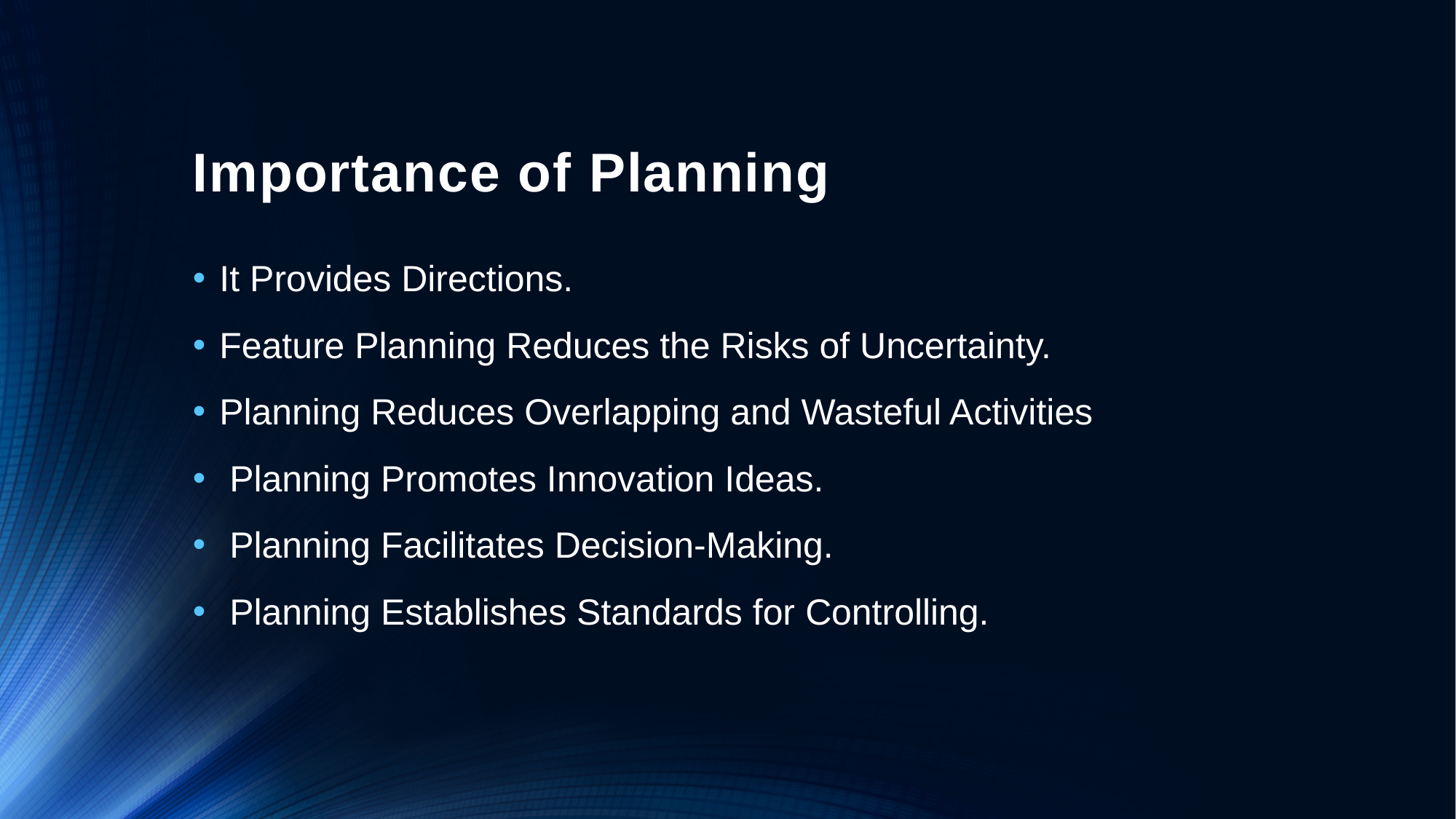

# Importance of Planning
It Provides Directions.
Feature Planning Reduces the Risks of Uncertainty.
Planning Reduces Overlapping and Wasteful Activities
 Planning Promotes Innovation Ideas.
 Planning Facilitates Decision-Making.
 Planning Establishes Standards for Controlling.